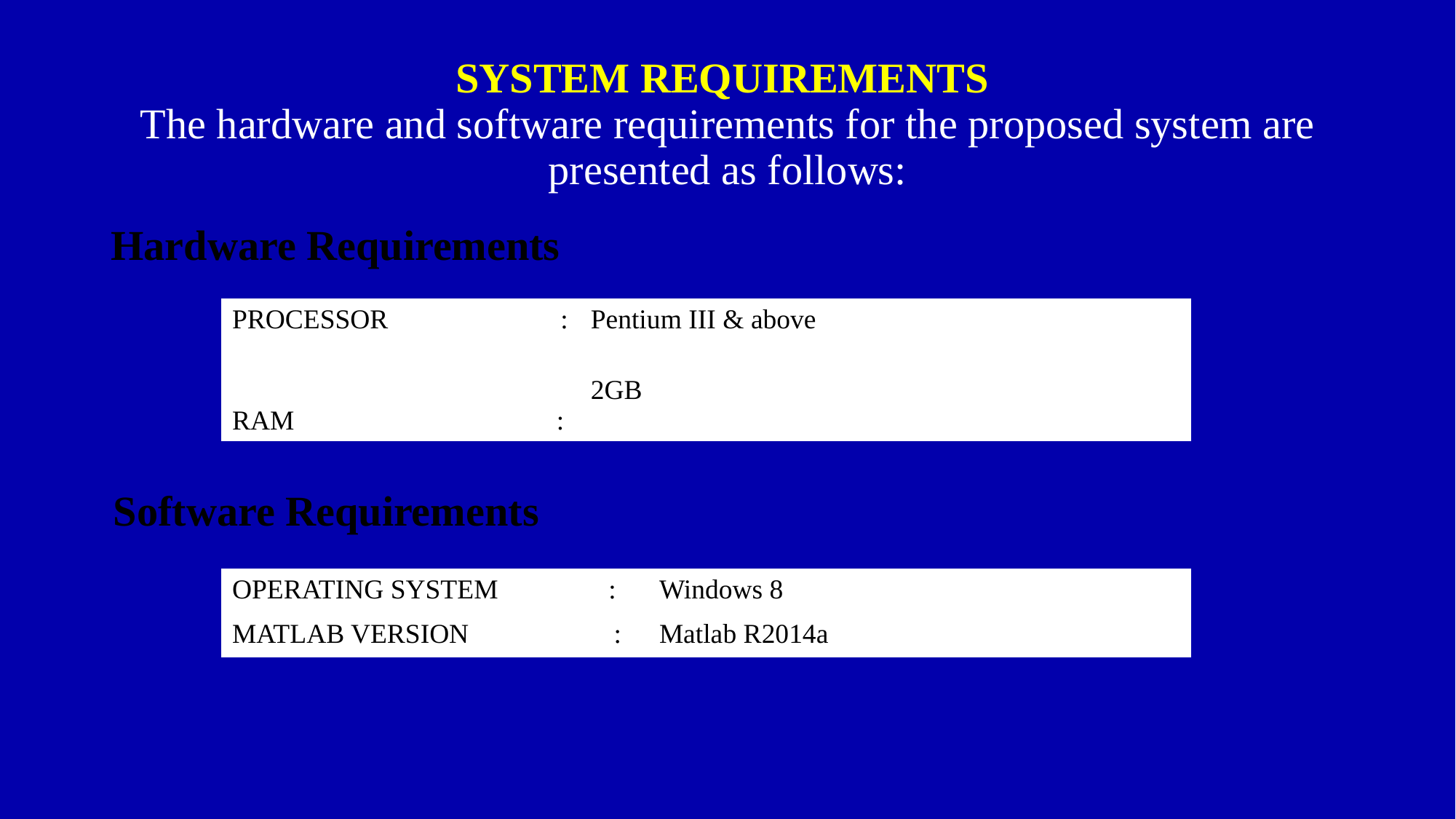

# SYSTEM REQUIREMENTS The hardware and software requirements for the proposed system are presented as follows:
Hardware Requirements

| PROCESSOR : | Pentium III & above |
| --- | --- |
| RAM : | 2GB |
Software Requirements

| OPERATING SYSTEM : | Windows 8 |
| --- | --- |
| MATLAB VERSION : | Matlab R2014a |